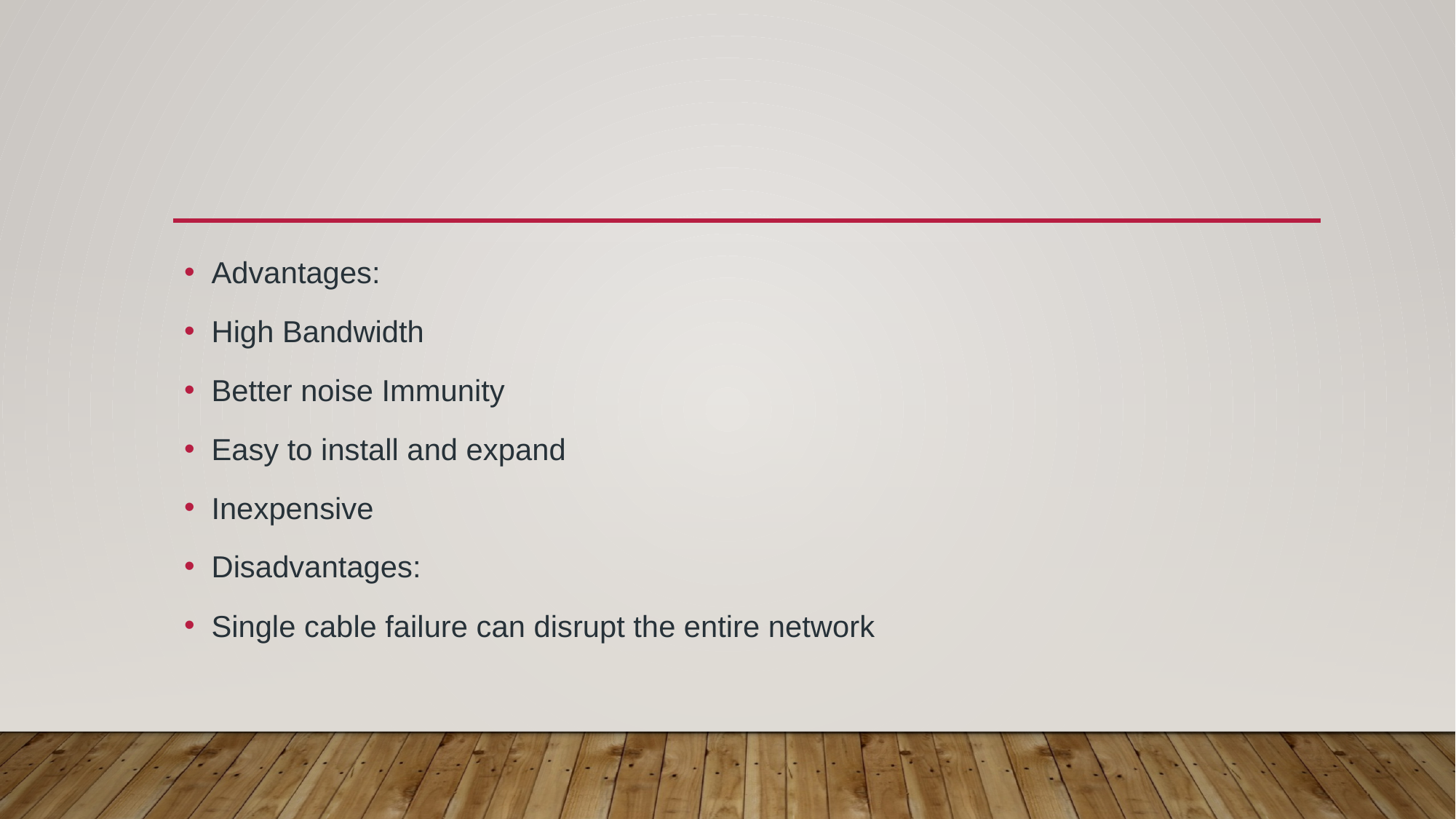

Advantages:
High Bandwidth
Better noise Immunity
Easy to install and expand
Inexpensive
Disadvantages:
Single cable failure can disrupt the entire network